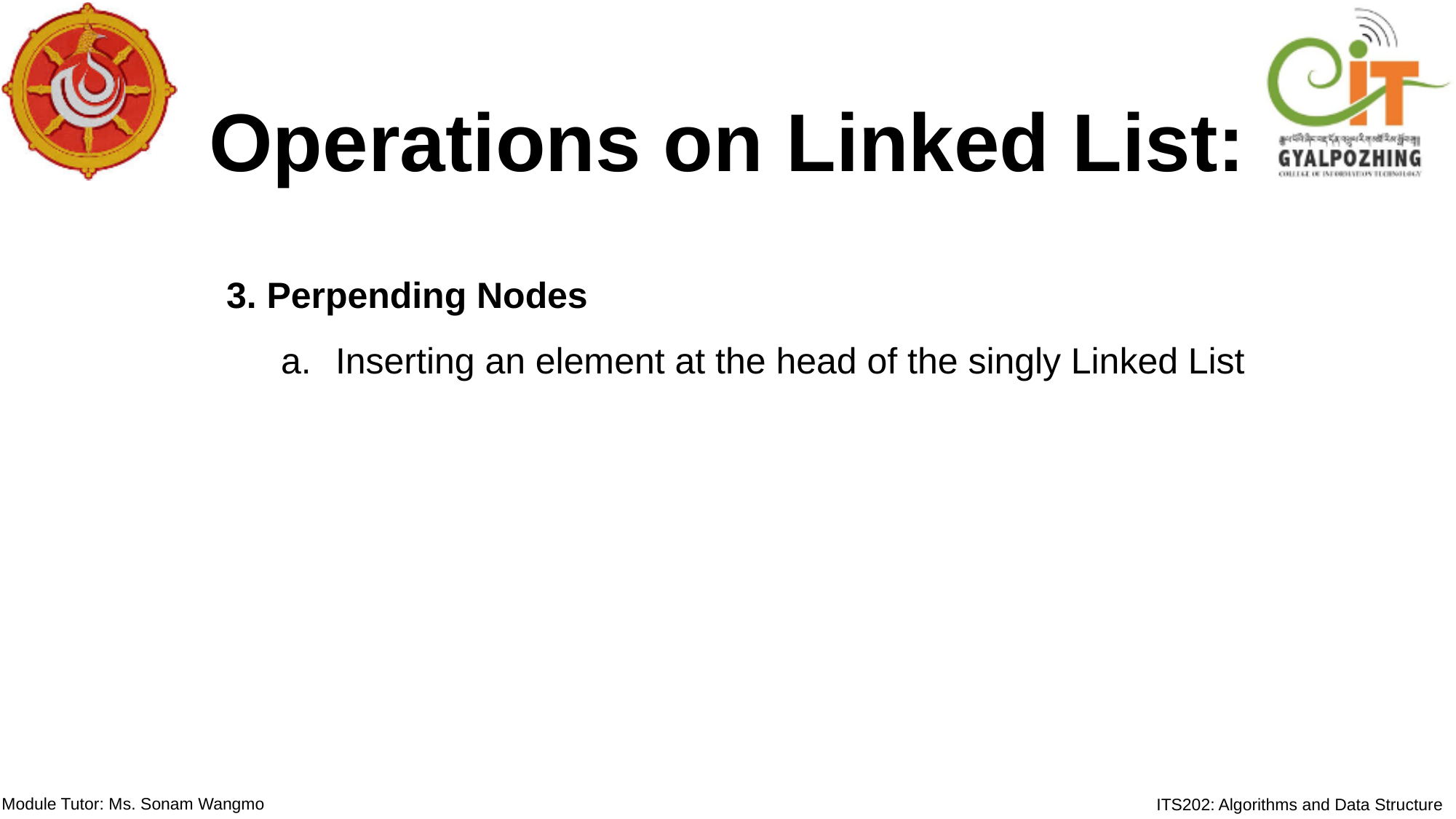

Operations on Linked List:
3. Perpending Nodes
Inserting an element at the head of the singly Linked List